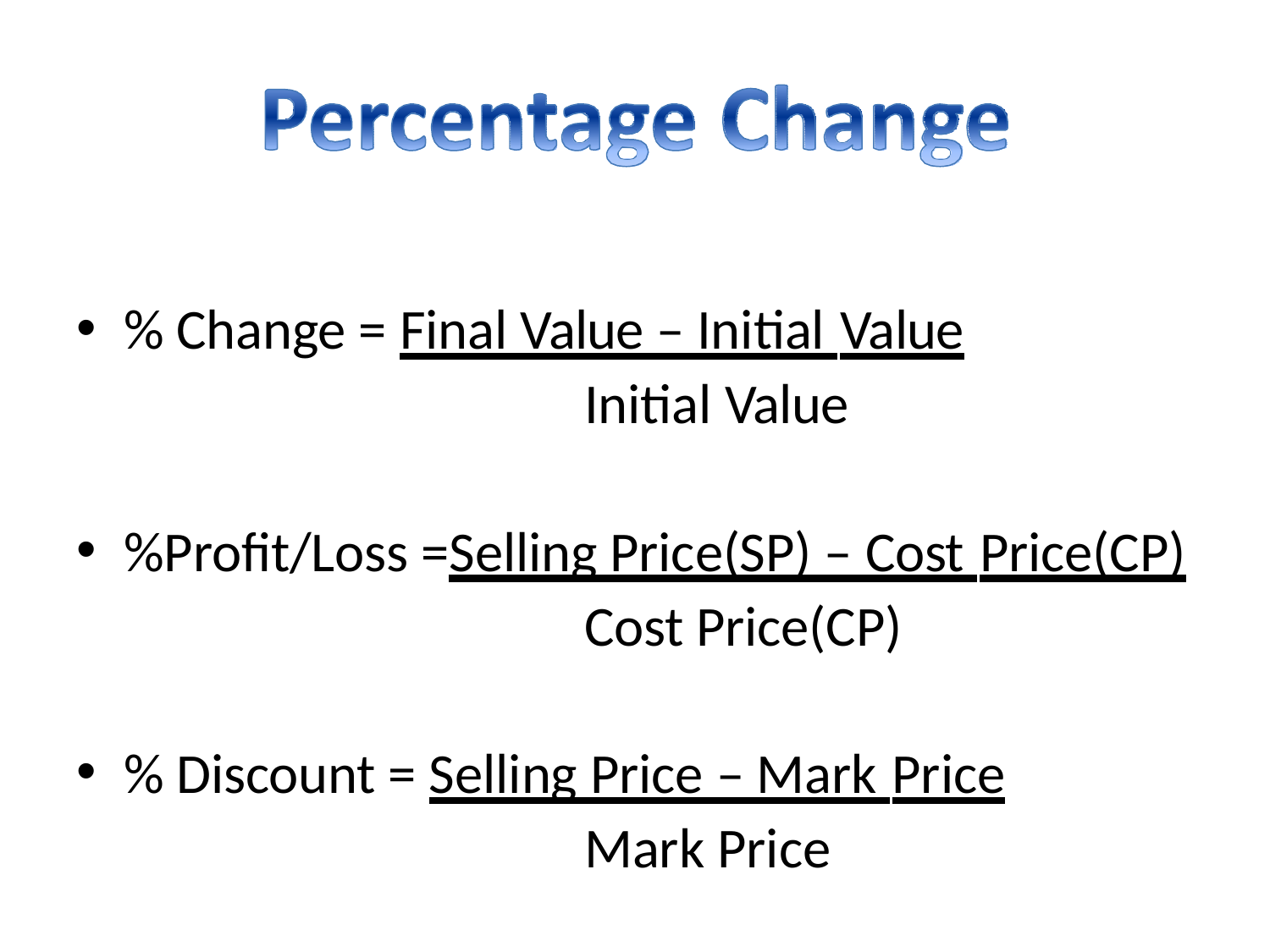

% Change = Final Value – Initial Value
Initial Value

%Profit/Loss =Selling Price(SP) – Cost Price(CP)
Cost Price(CP)

% Discount = Selling Price – Mark Price
Mark Price